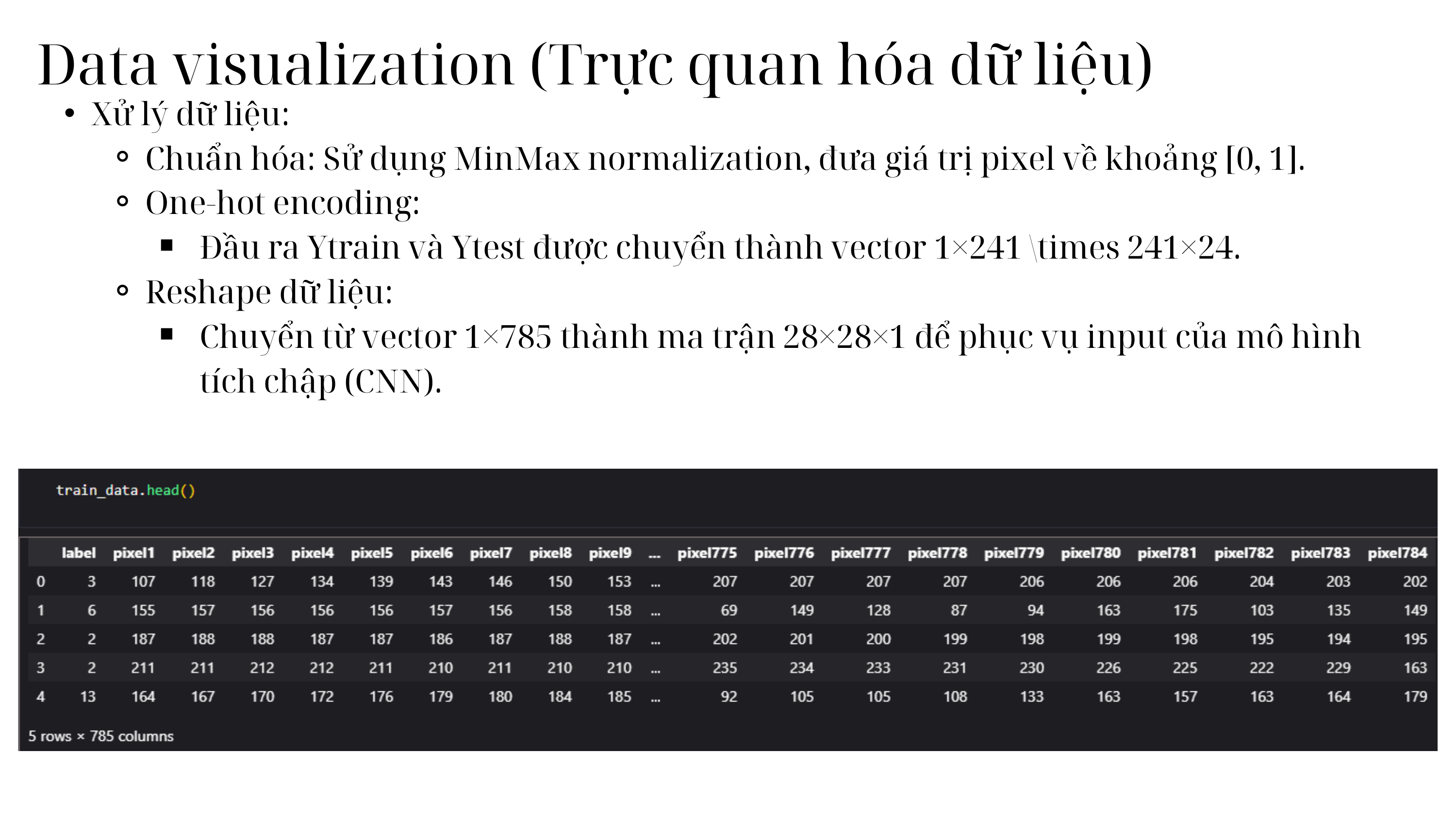

Data visualization (Trực quan hóa dữ liệu)
Xử lý dữ liệu:
Chuẩn hóa: Sử dụng MinMax normalization, đưa giá trị pixel về khoảng [0, 1].
One-hot encoding:
Đầu ra Ytrain​ và Ytest​ được chuyển thành vector 1×241 \times 241×24.
Reshape dữ liệu:
Chuyển từ vector 1×785 thành ma trận 28×28×1 để phục vụ input của mô hình tích chập (CNN).